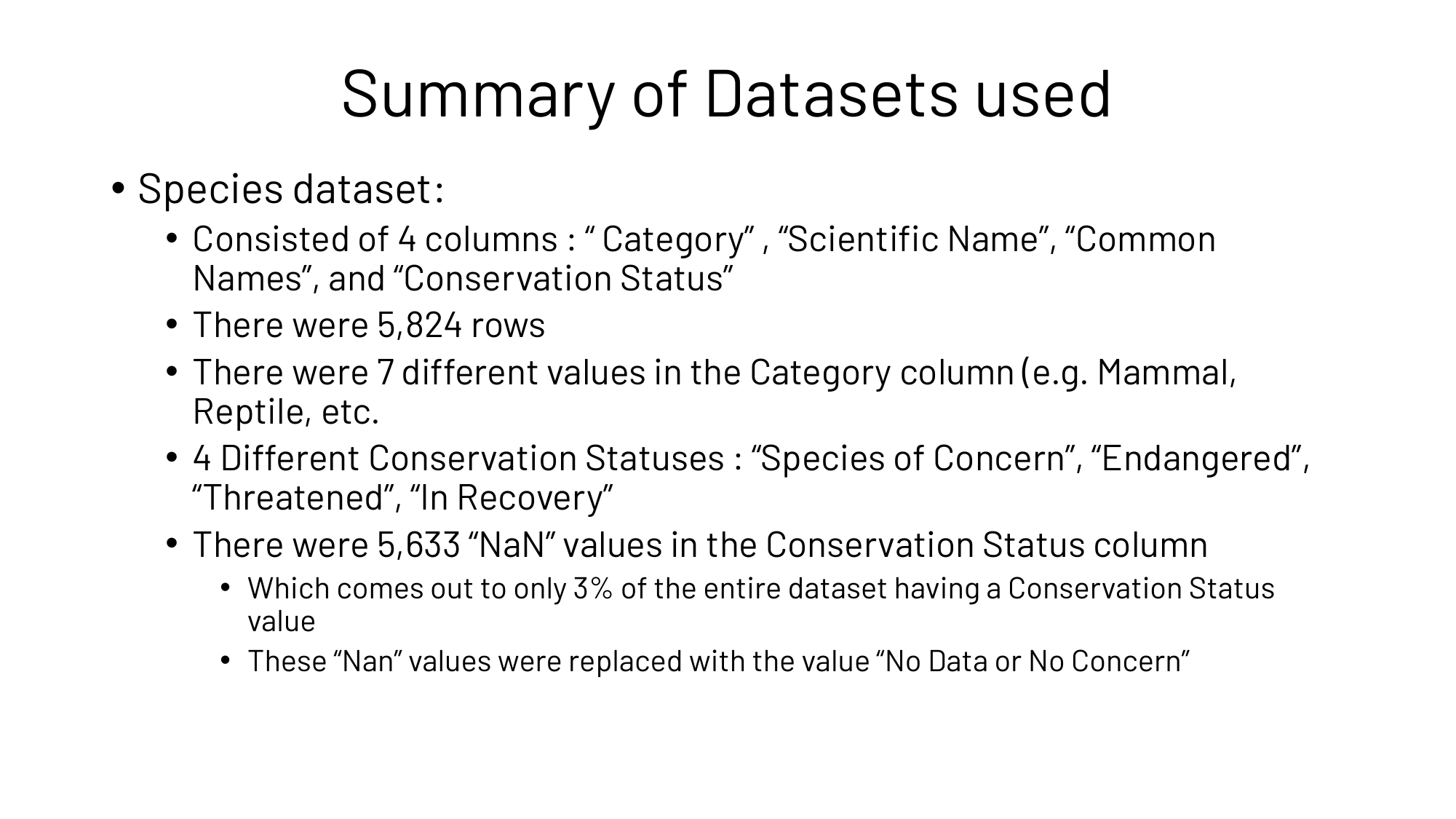

# Summary of Datasets used
Species dataset:
Consisted of 4 columns : “ Category” , “Scientific Name”, “Common Names”, and “Conservation Status”
There were 5,824 rows
There were 7 different values in the Category column (e.g. Mammal, Reptile, etc.
4 Different Conservation Statuses : “Species of Concern”, “Endangered”, “Threatened”, “In Recovery”
There were 5,633 “NaN” values in the Conservation Status column
Which comes out to only 3% of the entire dataset having a Conservation Status value
These “Nan” values were replaced with the value “No Data or No Concern”